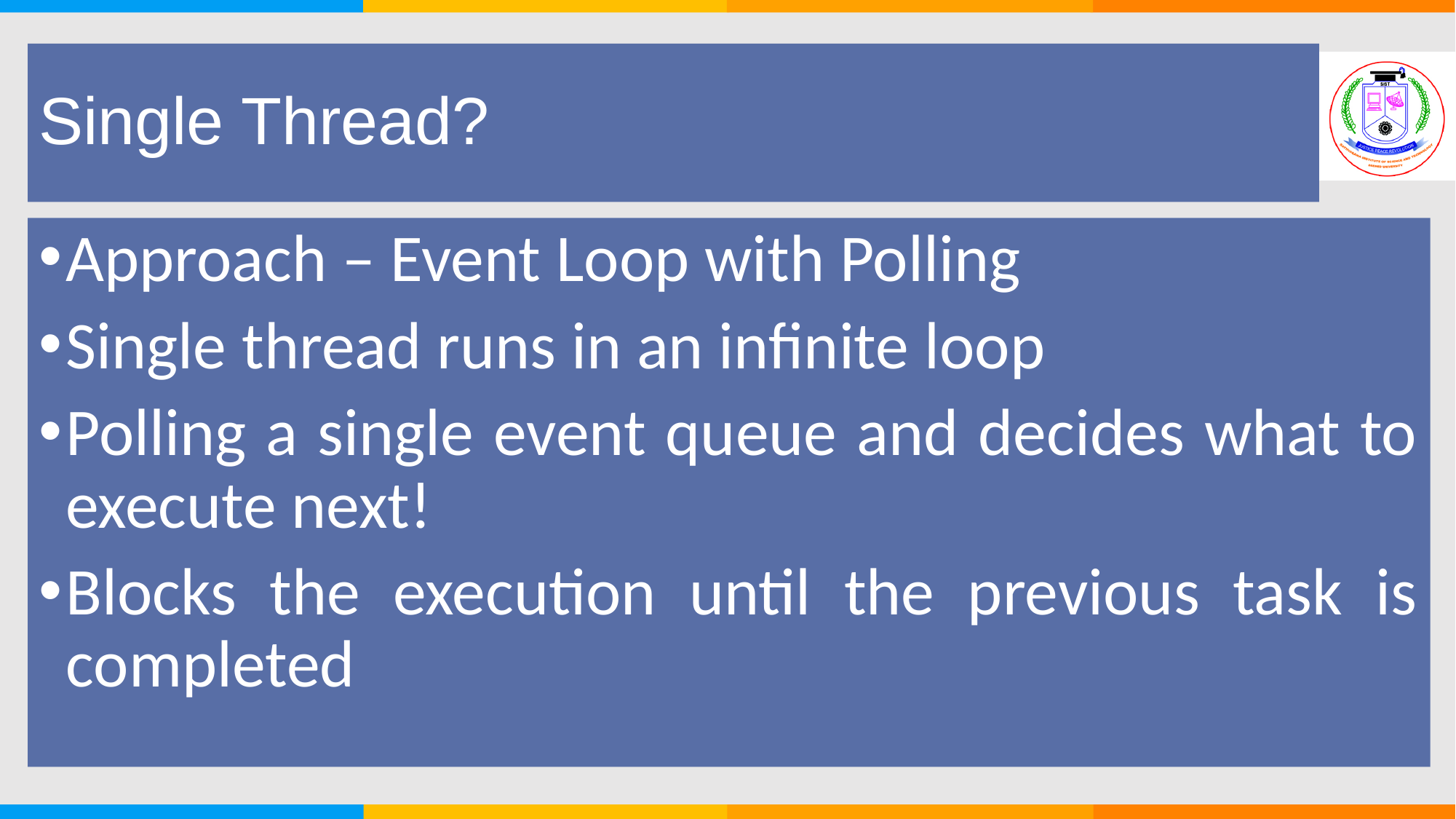

# Single Thread?
29
Approach – Event Loop with Polling
Single thread runs in an infinite loop
Polling a single event queue and decides what to execute next!
Blocks the execution until the previous task is completed